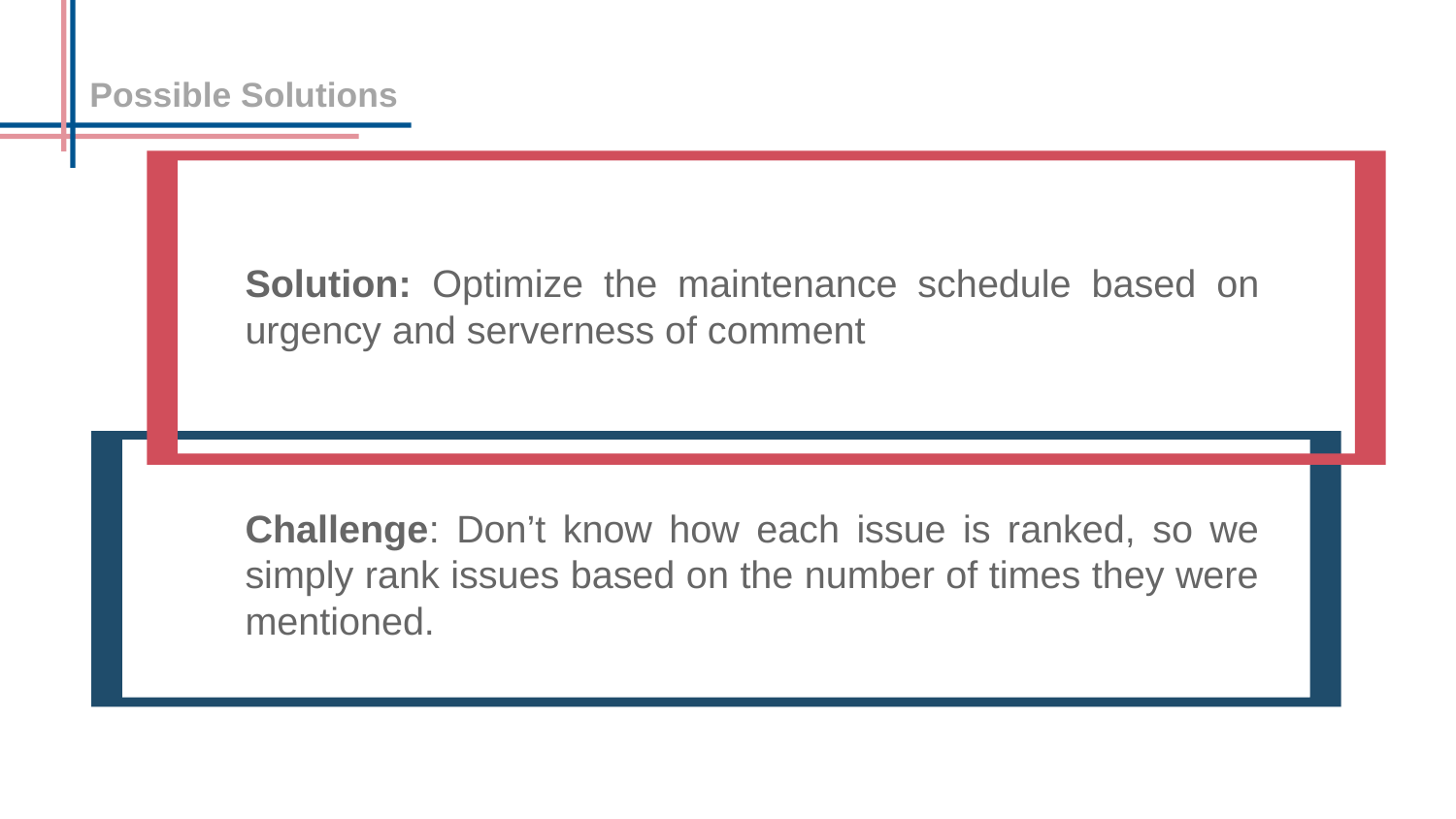

Possible Solutions

Solution: Optimize the maintenance schedule based on urgency and serverness of comment

Challenge: Don’t know how each issue is ranked, so we simply rank issues based on the number of times they were mentioned.